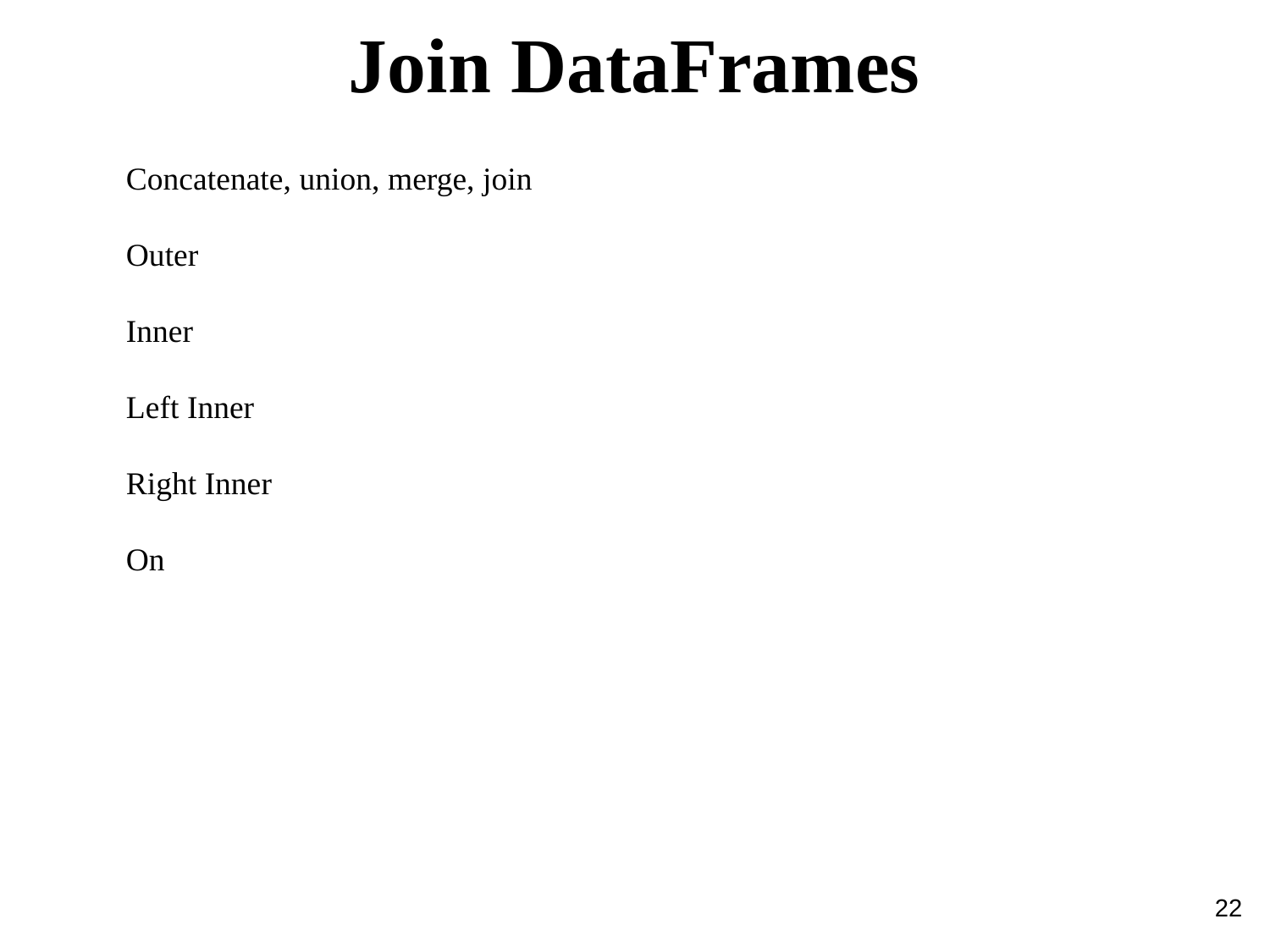

Join DataFrames
Concatenate, union, merge, join

Outer

Inner

Left Inner

Right Inner

On

22